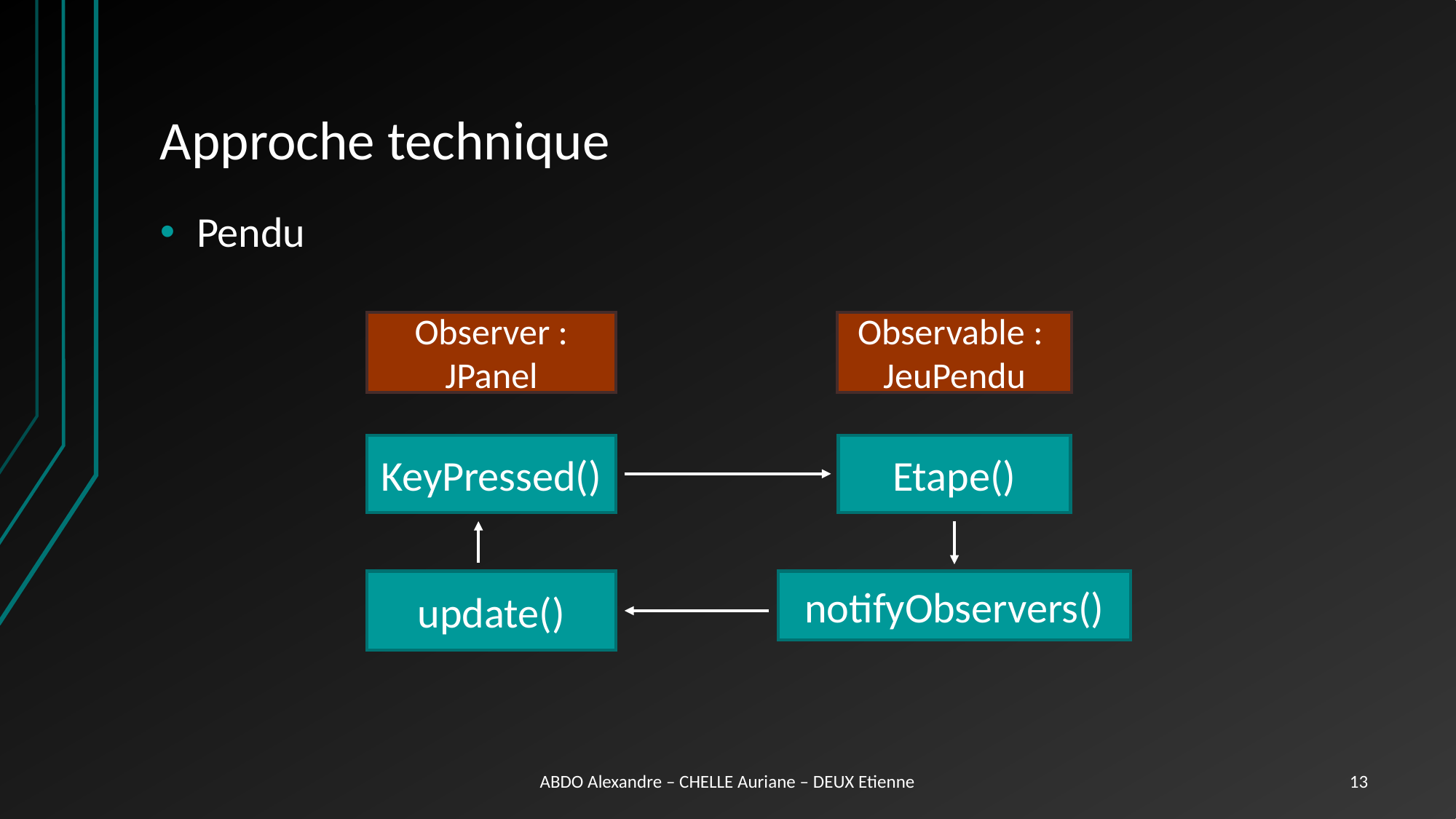

# Approche technique
Pendu

Observer :
JPanel
KeyPressed()
update()
Observable :
JeuPendu
Etape()
notifyObservers()
ABDO Alexandre – CHELLE Auriane – DEUX Etienne
13